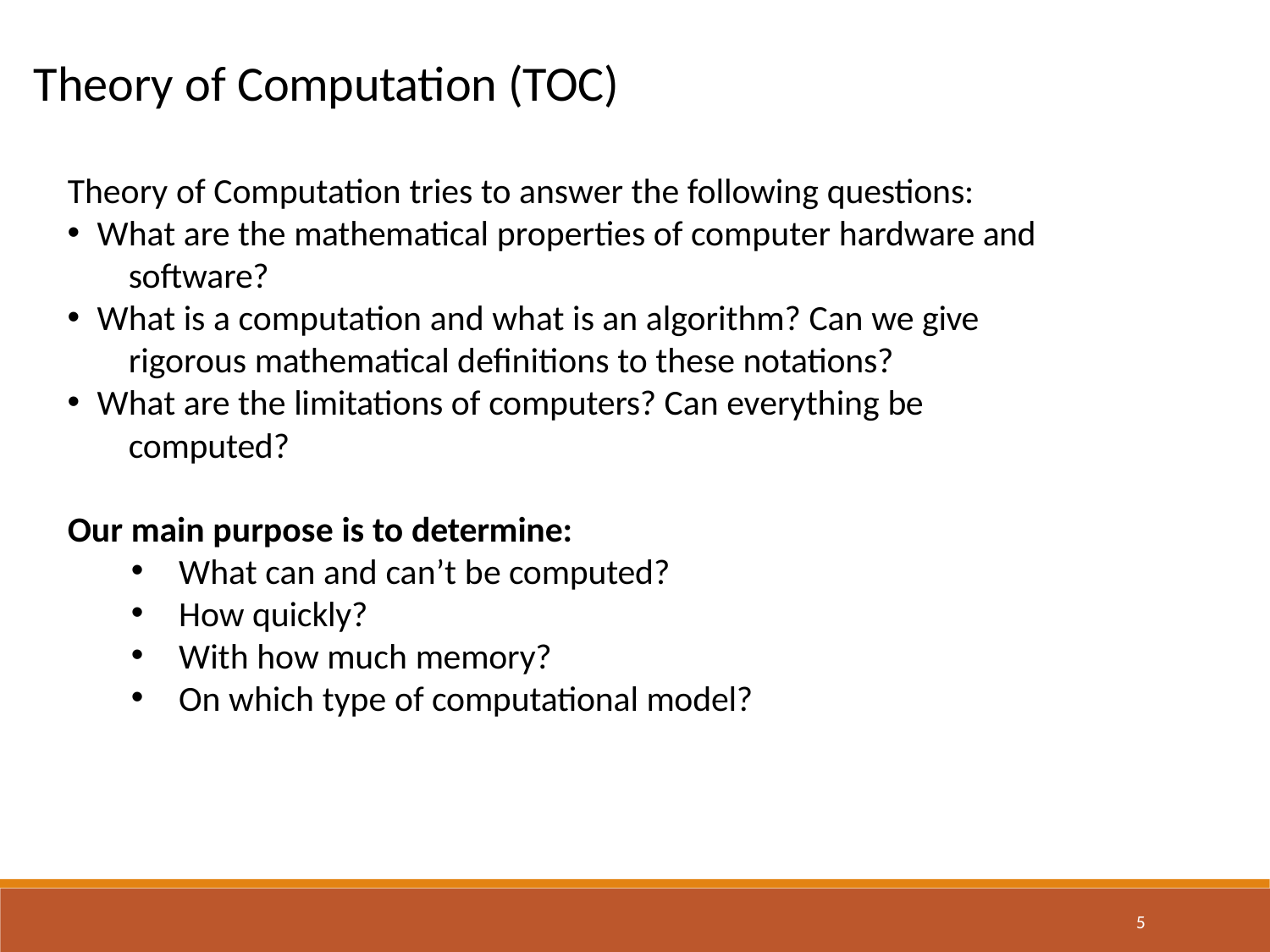

# Theory of Computation (TOC)
Theory of Computation tries to answer the following questions:
What are the mathematical properties of computer hardware and 	software?
What is a computation and what is an algorithm? Can we give 	rigorous mathematical definitions to these notations?
What are the limitations of computers? Can everything be 	computed?
Our main purpose is to determine:
What can and can’t be computed?
How quickly?
With how much memory?
On which type of computational model?
5